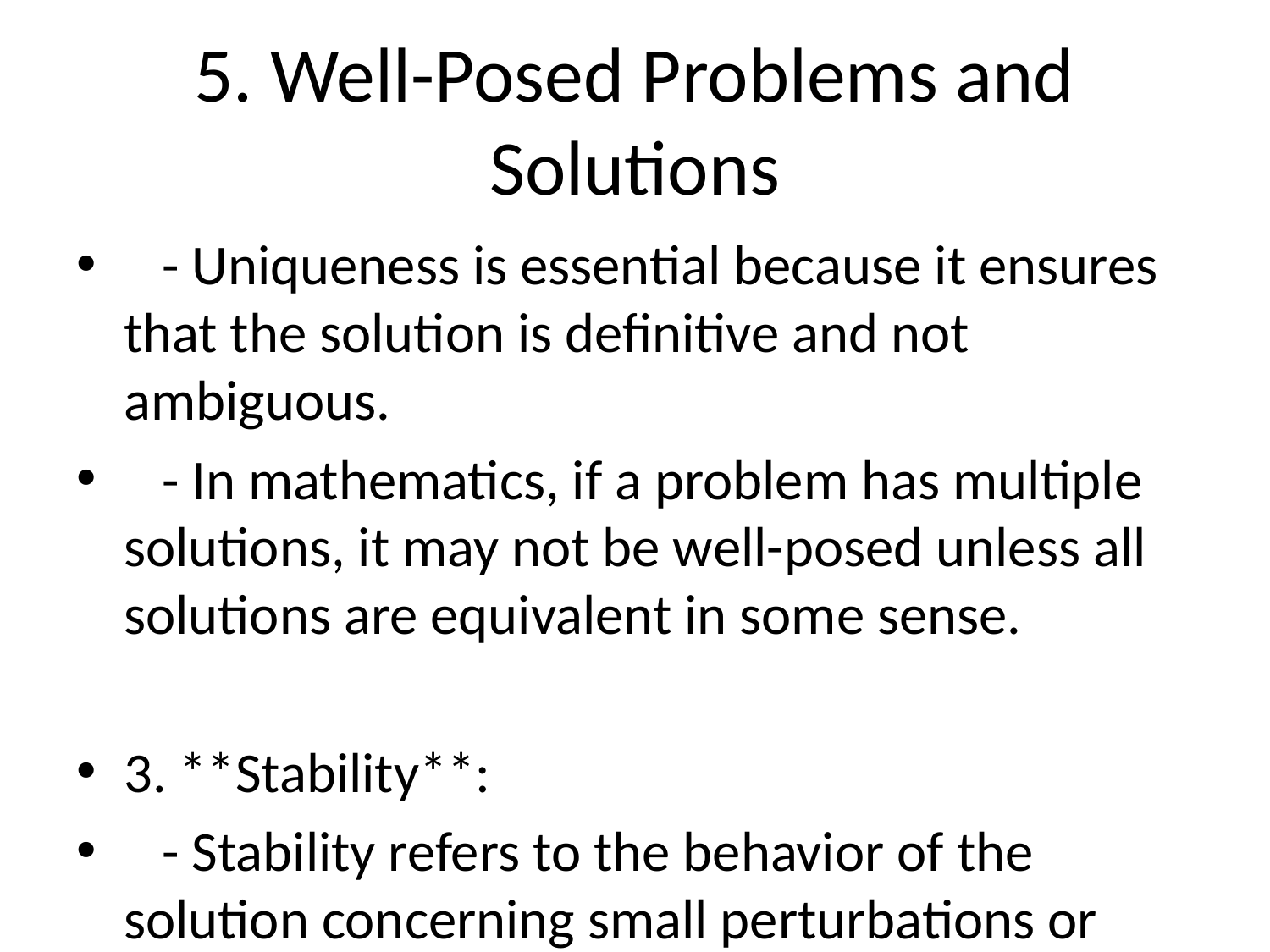

# 5. Well-Posed Problems and Solutions
   - Uniqueness is essential because it ensures that the solution is definitive and not ambiguous.
   - In mathematics, if a problem has multiple solutions, it may not be well-posed unless all solutions are equivalent in some sense.

3. **Stability**:
   - Stability refers to the behavior of the solution concerning small perturbations or changes in the problem's input parameters.